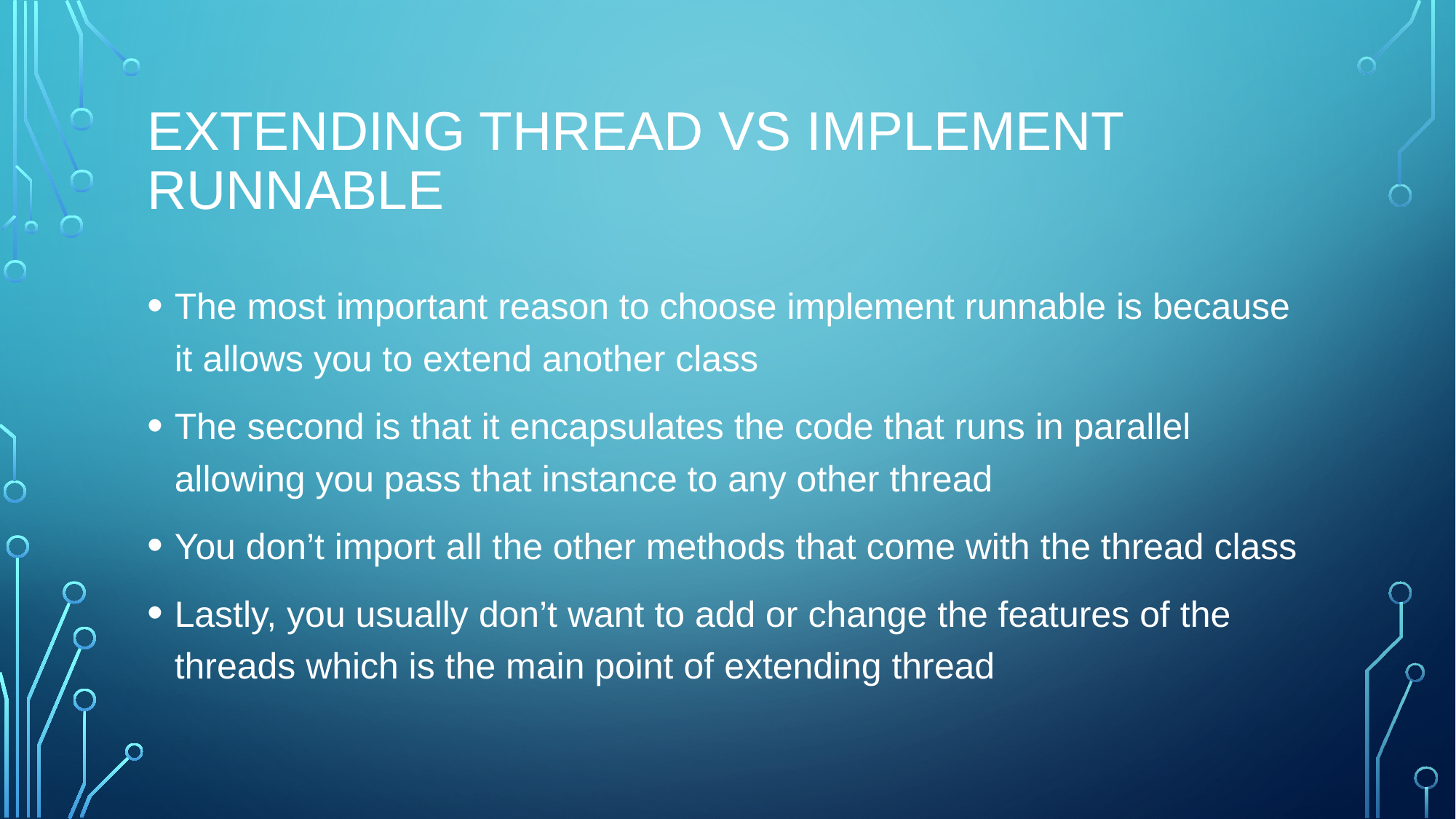

# Extending Thread Vs Implement Runnable
The most important reason to choose implement runnable is because it allows you to extend another class
The second is that it encapsulates the code that runs in parallel allowing you pass that instance to any other thread
You don’t import all the other methods that come with the thread class
Lastly, you usually don’t want to add or change the features of the threads which is the main point of extending thread